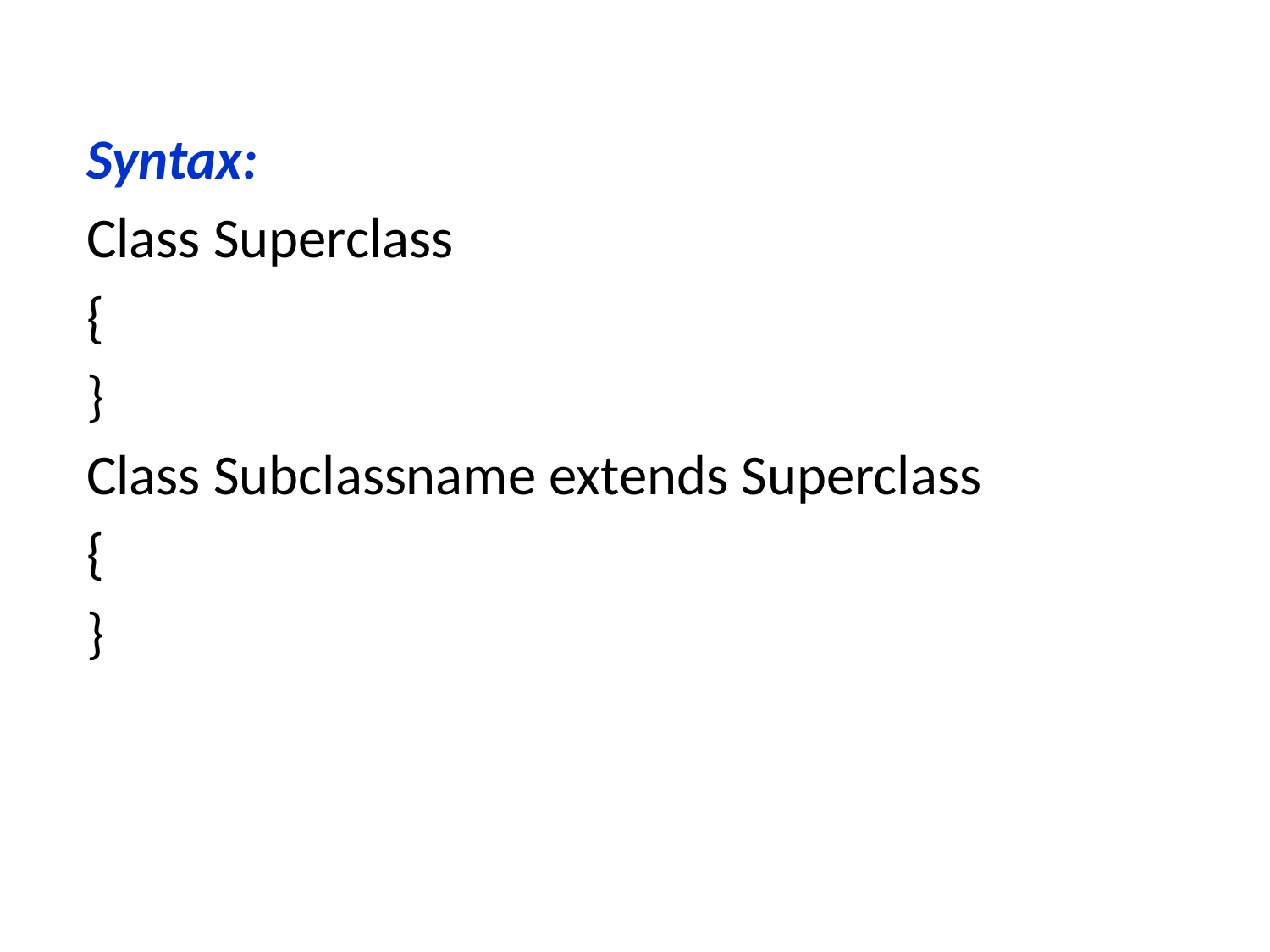

Syntax:
Class Superclass
{
}
Class Subclassname extends Superclass
{
}